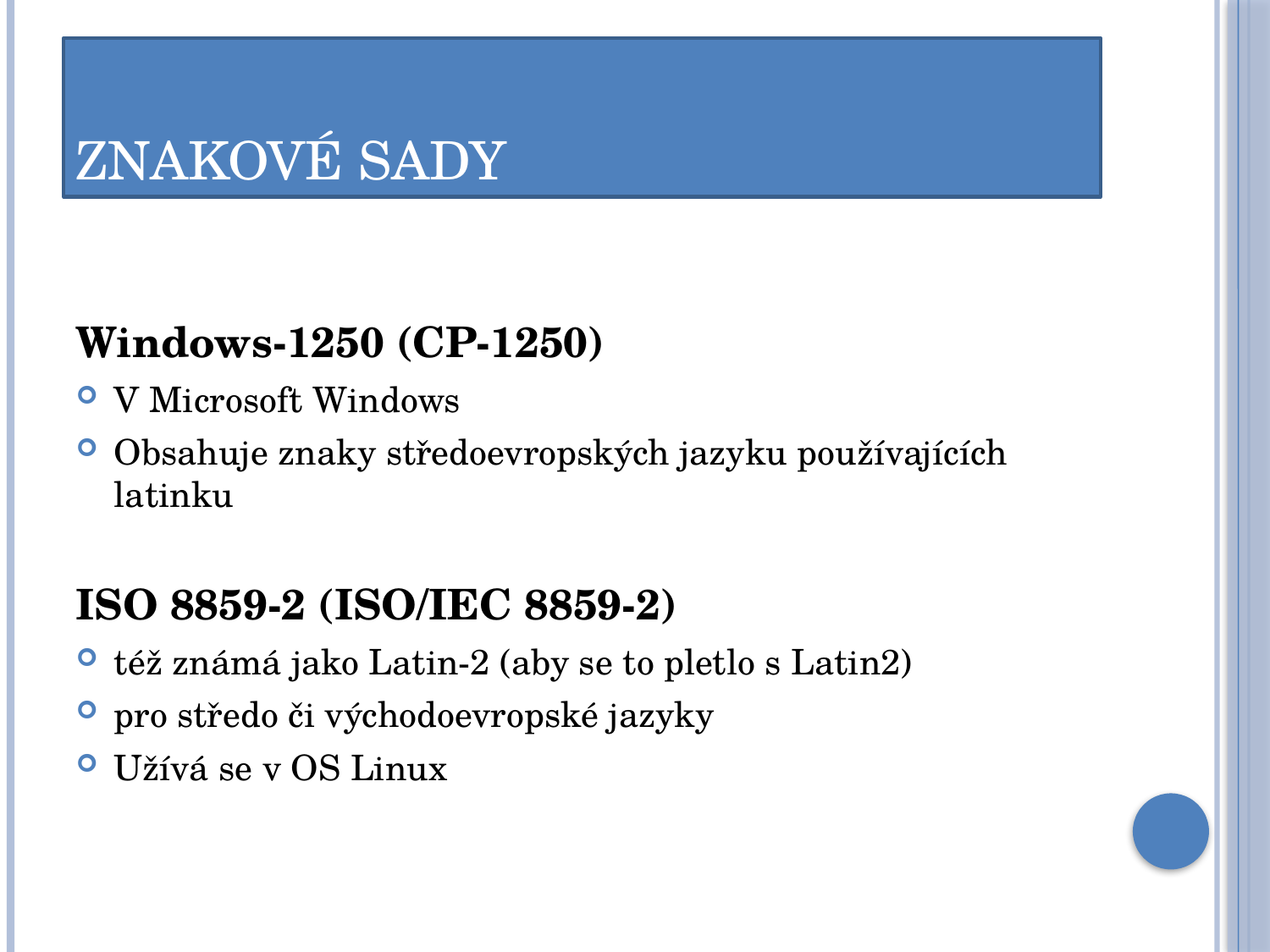

# Znakové sady
Windows-1250 (CP-1250)
V Microsoft Windows
Obsahuje znaky středoevropských jazyku používajících latinku

ISO 8859-2 (ISO/IEC 8859-2)
též známá jako Latin-2 (aby se to pletlo s Latin2)
pro středo či východoevropské jazyky
Užívá se v OS Linux